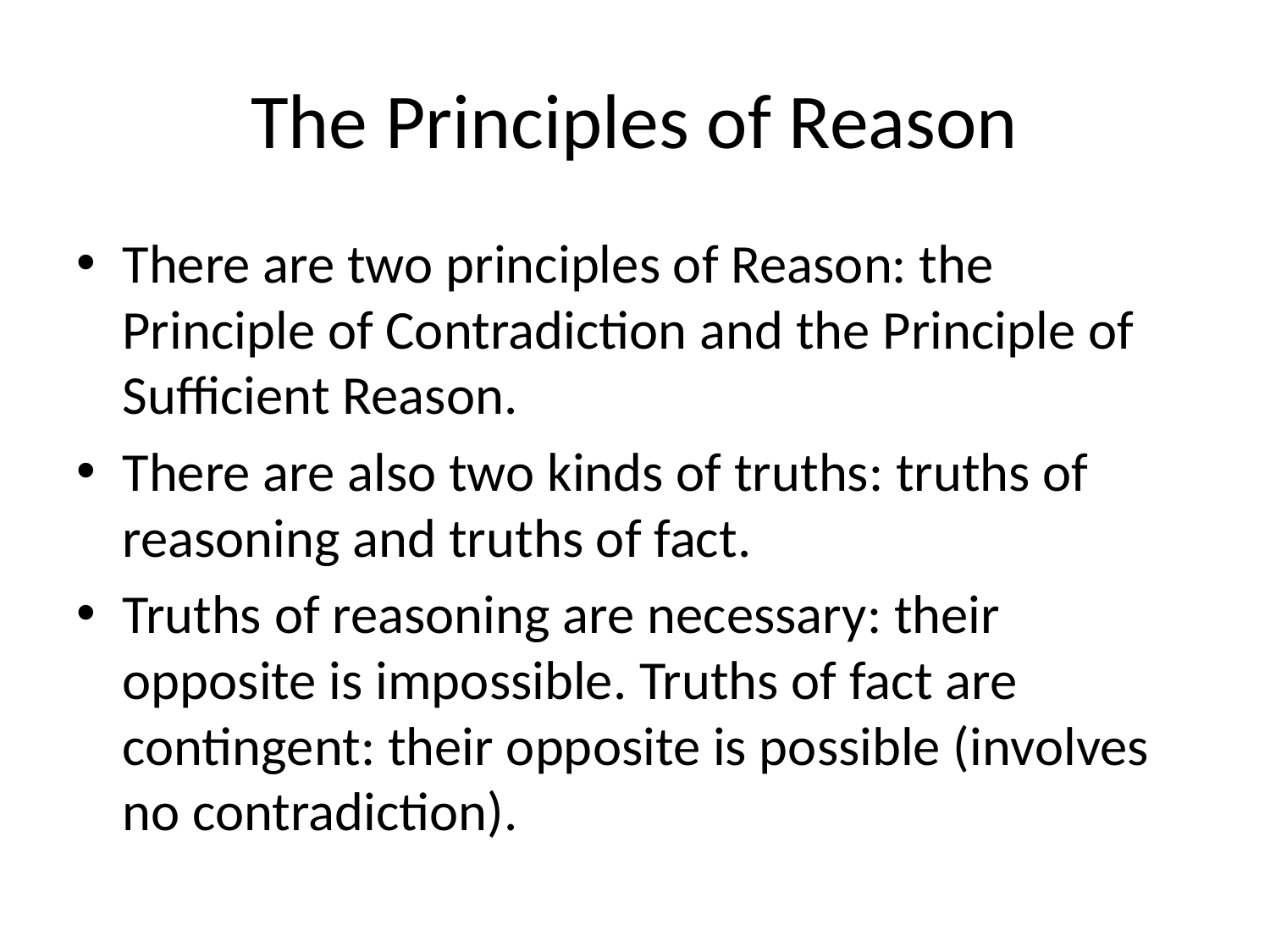

# The Principles of Reason
There are two principles of Reason: the Principle of Contradiction and the Principle of Sufficient Reason.
There are also two kinds of truths: truths of reasoning and truths of fact.
Truths of reasoning are necessary: their opposite is impossible. Truths of fact are contingent: their opposite is possible (involves no contradiction).